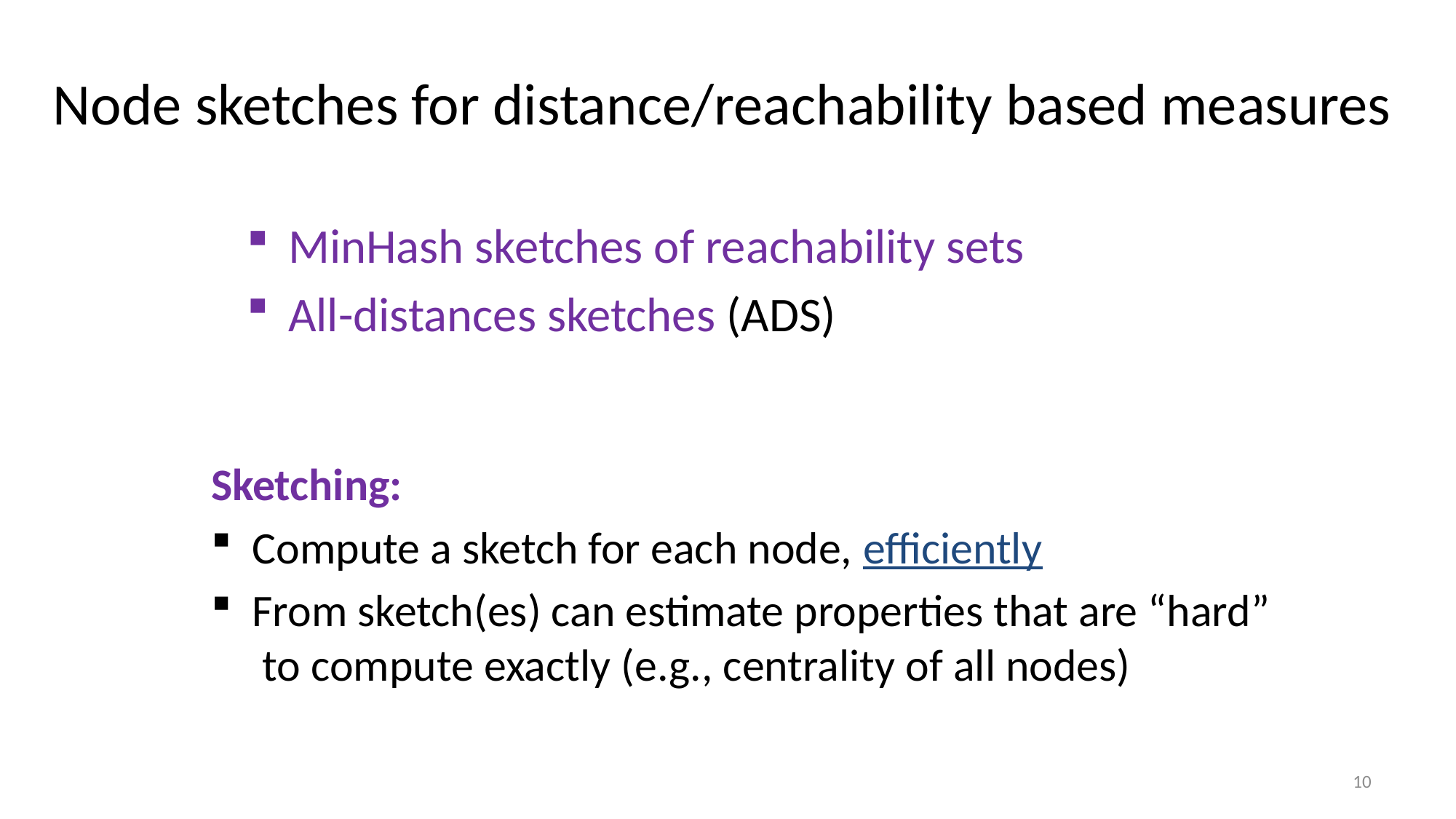

# Node sketches for distance/reachability based measures
MinHash sketches of reachability sets
All-distances sketches (ADS)
Sketching:
Compute a sketch for each node, efficiently
From sketch(es) can estimate properties that are “hard”  to compute exactly (e.g., centrality of all nodes)
10